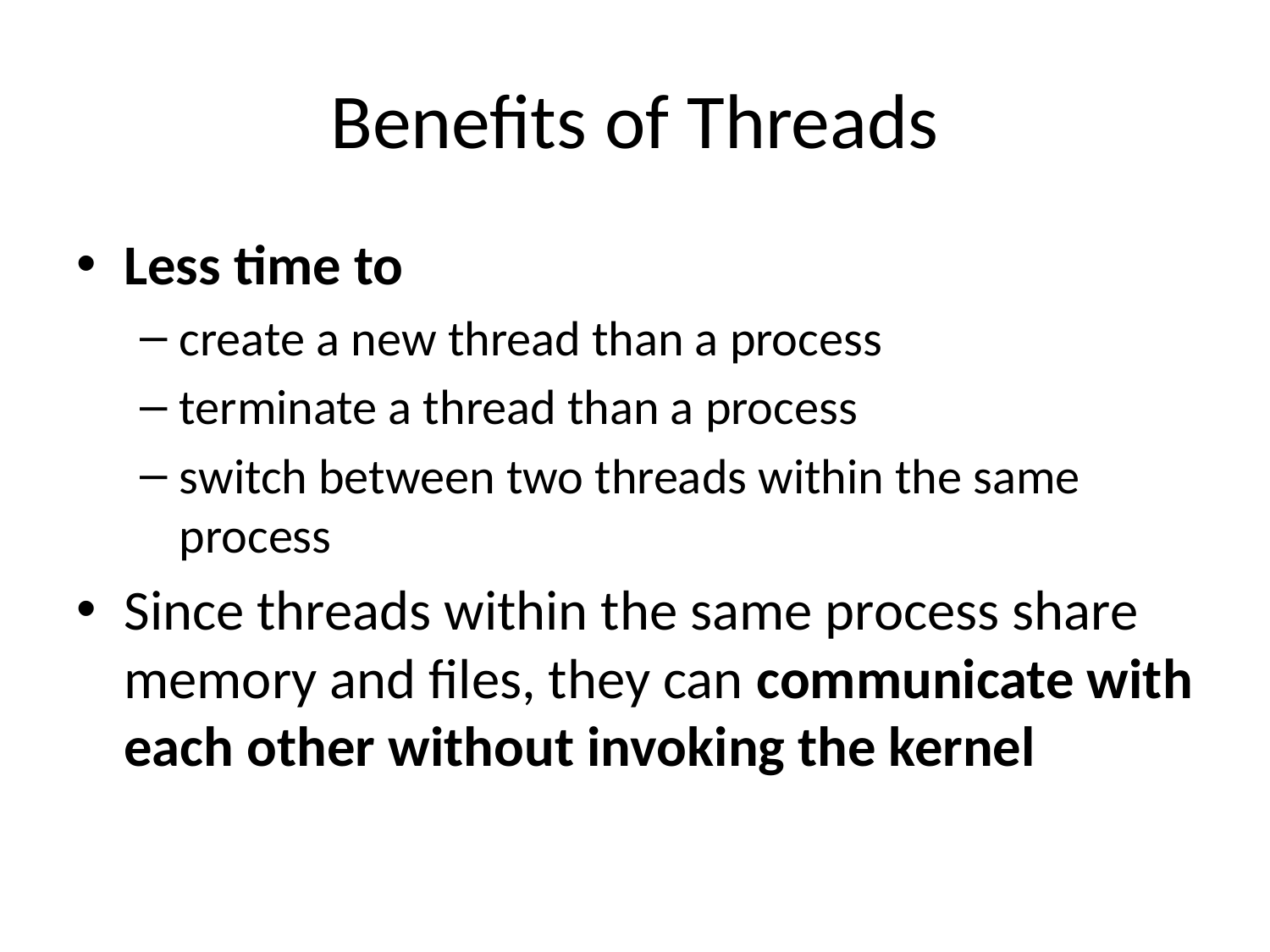

# Benefits of Threads
Less time to
create a new thread than a process
terminate a thread than a process
switch between two threads within the same process
Since threads within the same process share memory and files, they can communicate with each other without invoking the kernel